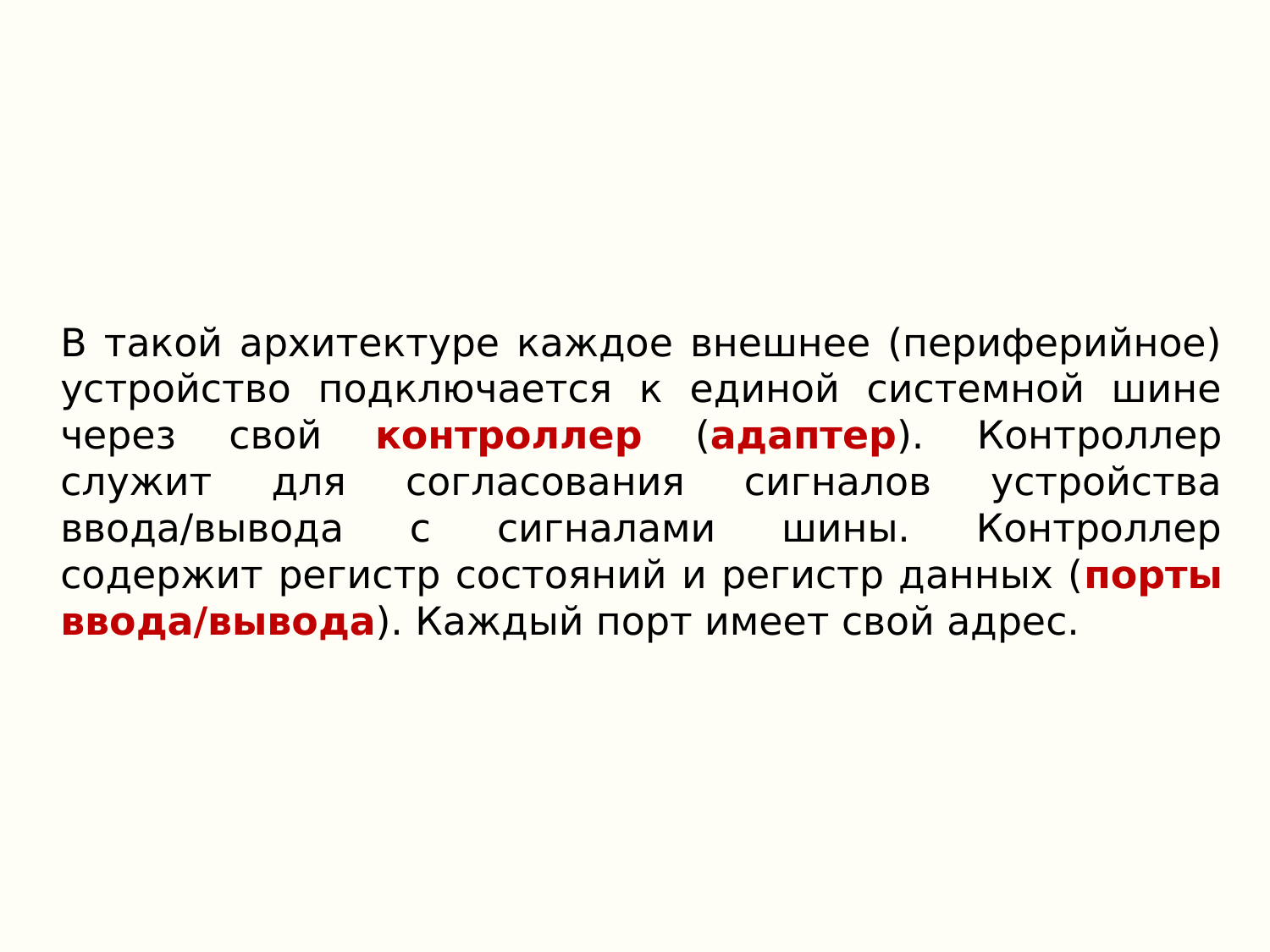

В такой архитектуре каждое внешнее (периферийное) устройство подключается к единой системной шине через свой контроллер (адаптер). Контроллер служит для согласования сигналов устройства ввода/вывода с сигналами шины. Контроллер содержит регистр состояний и регистр данных (порты ввода/вывода). Каждый порт имеет свой адрес.